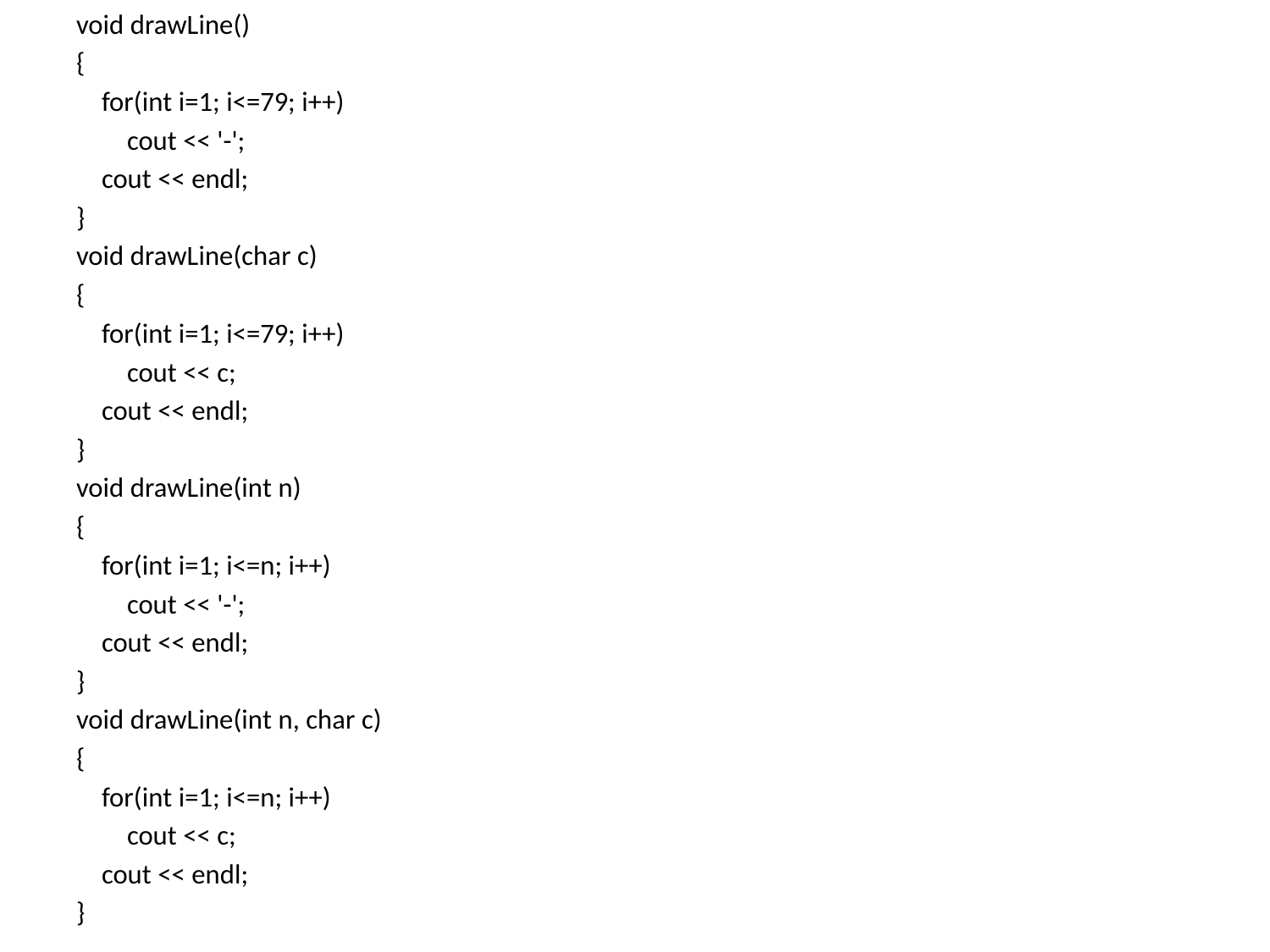

void drawLine()
{
    for(int i=1; i<=79; i++)
        cout << '-';
    cout << endl;
}
void drawLine(char c)
{
    for(int i=1; i<=79; i++)
        cout << c;
    cout << endl;
}
void drawLine(int n)
{
    for(int i=1; i<=n; i++)
        cout << '-';
    cout << endl;
}
void drawLine(int n, char c)
{
    for(int i=1; i<=n; i++)
        cout << c;
    cout << endl;
}